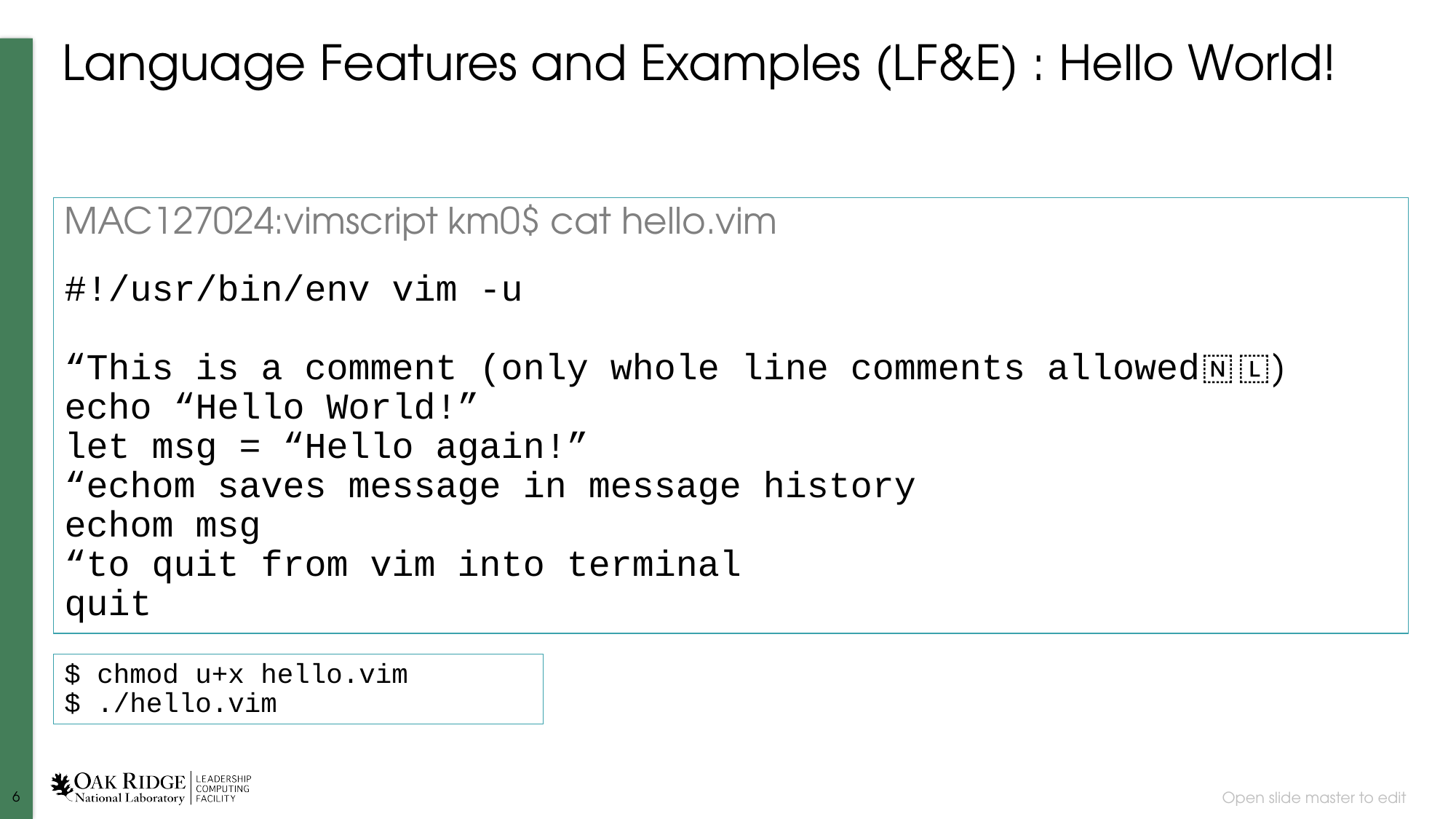

# Language Features and Examples (LF&E) : Hello World!
MAC127024:vimscript km0$ cat hello.vim
#!/usr/bin/env vim -u
“This is a comment (only whole line comments allowed🇳🇱)
echo “Hello World!”
let msg = “Hello again!”
“echom saves message in message history
echom msg
“to quit from vim into terminal
quit
$ chmod u+x hello.vim
$ ./hello.vim